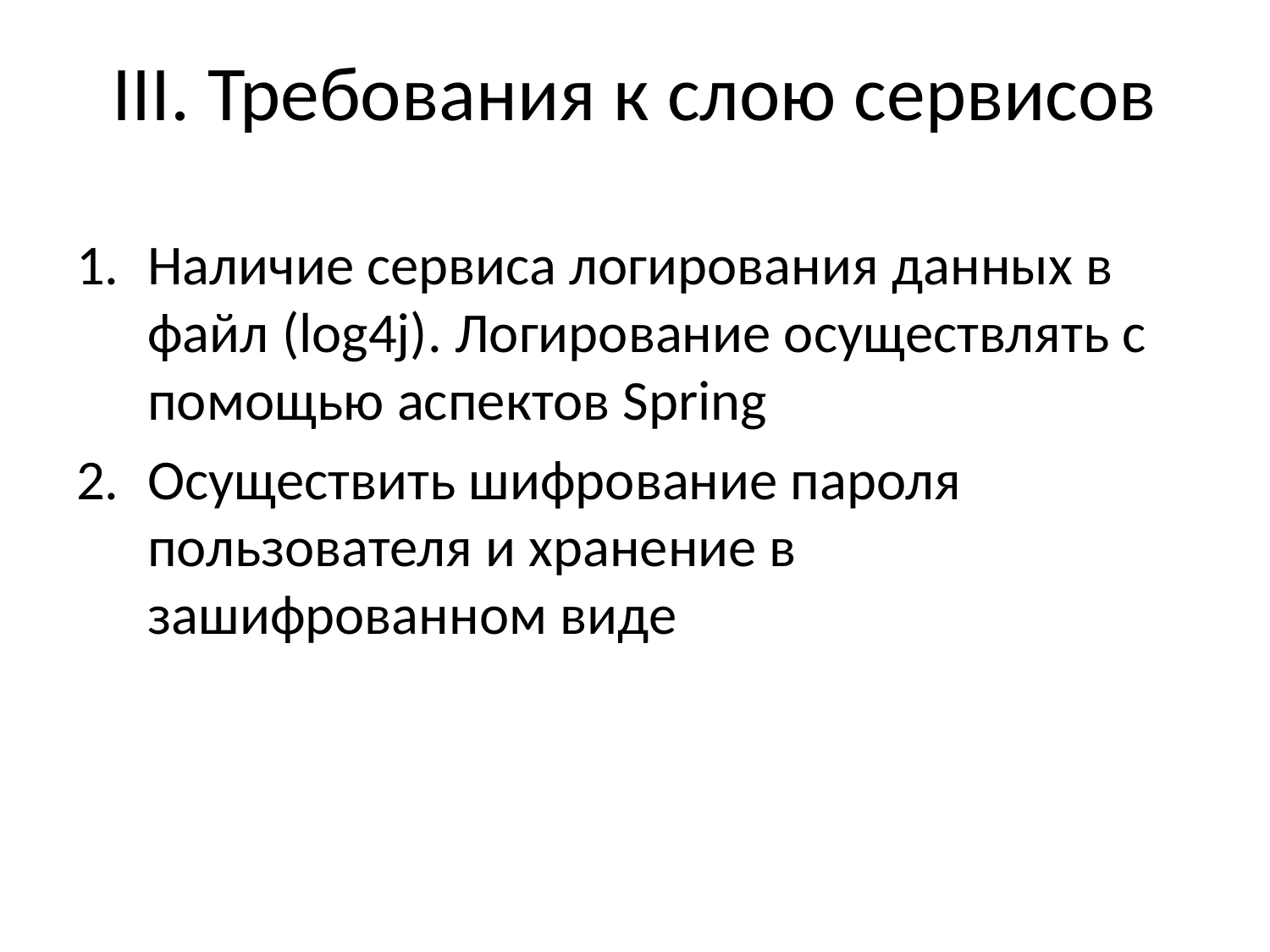

# III. Требования к слою сервисов
Наличие сервиса логирования данных в файл (log4j). Логирование осуществлять с помощью аспектов Spring
Осуществить шифрование пароля пользователя и хранение в зашифрованном виде